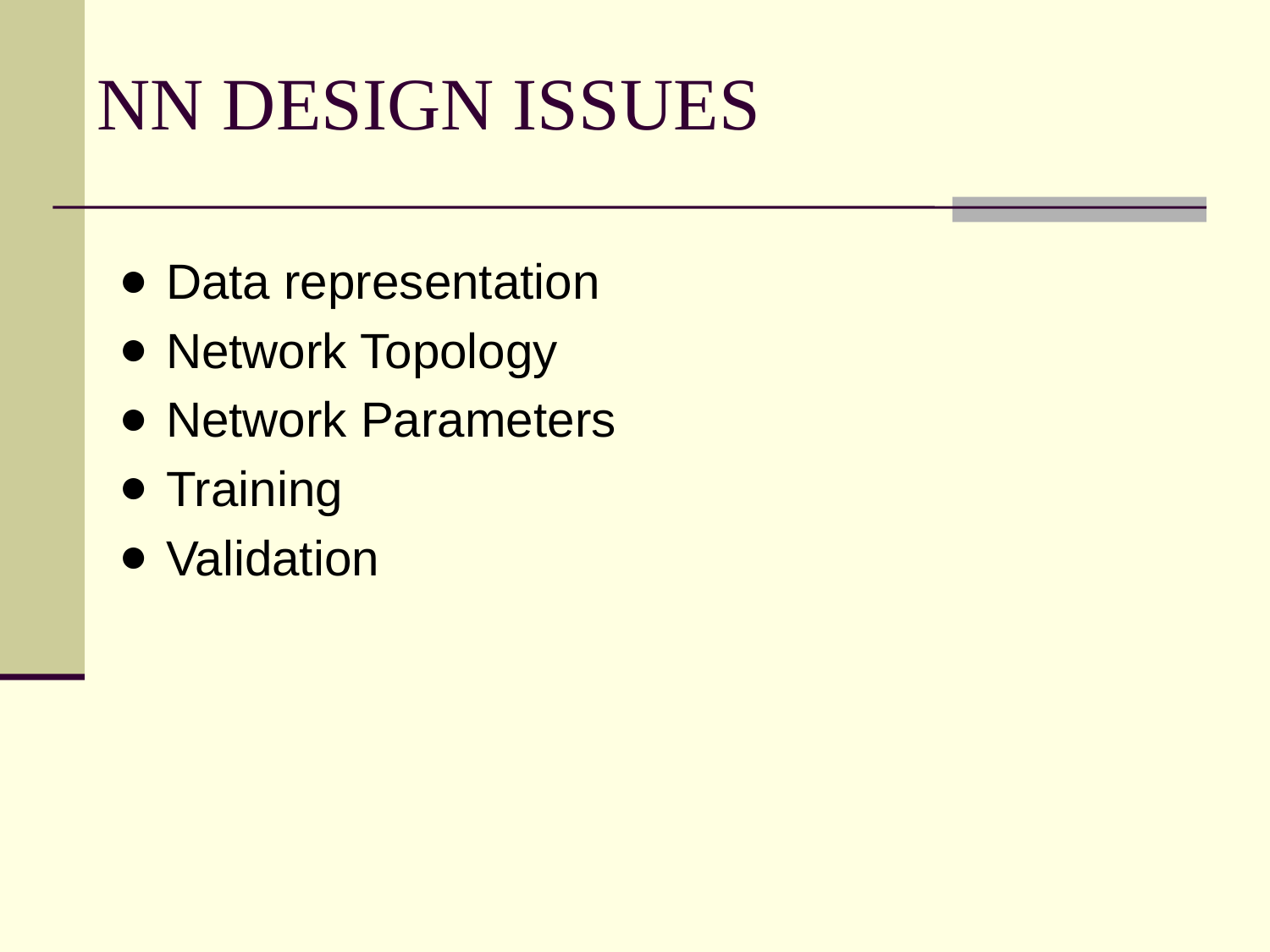

NN DESIGN ISSUES
Data representation
Network Topology
Network Parameters
Training
Validation